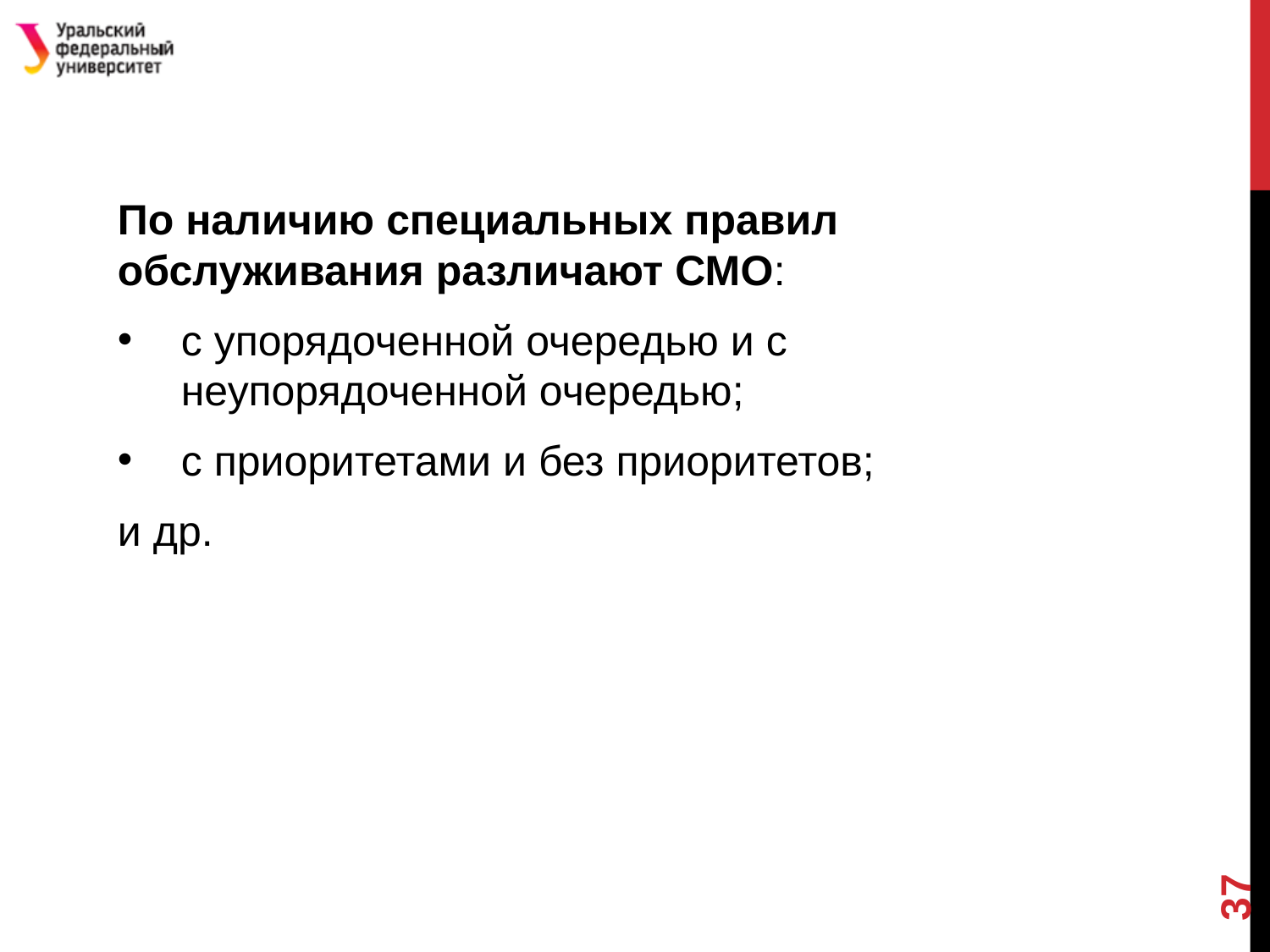

#
По наличию специальных правил обслуживания различают СМО:
с упорядоченной очередью и с неупорядоченной очередью;
с приоритетами и без приоритетов;
и др.
37